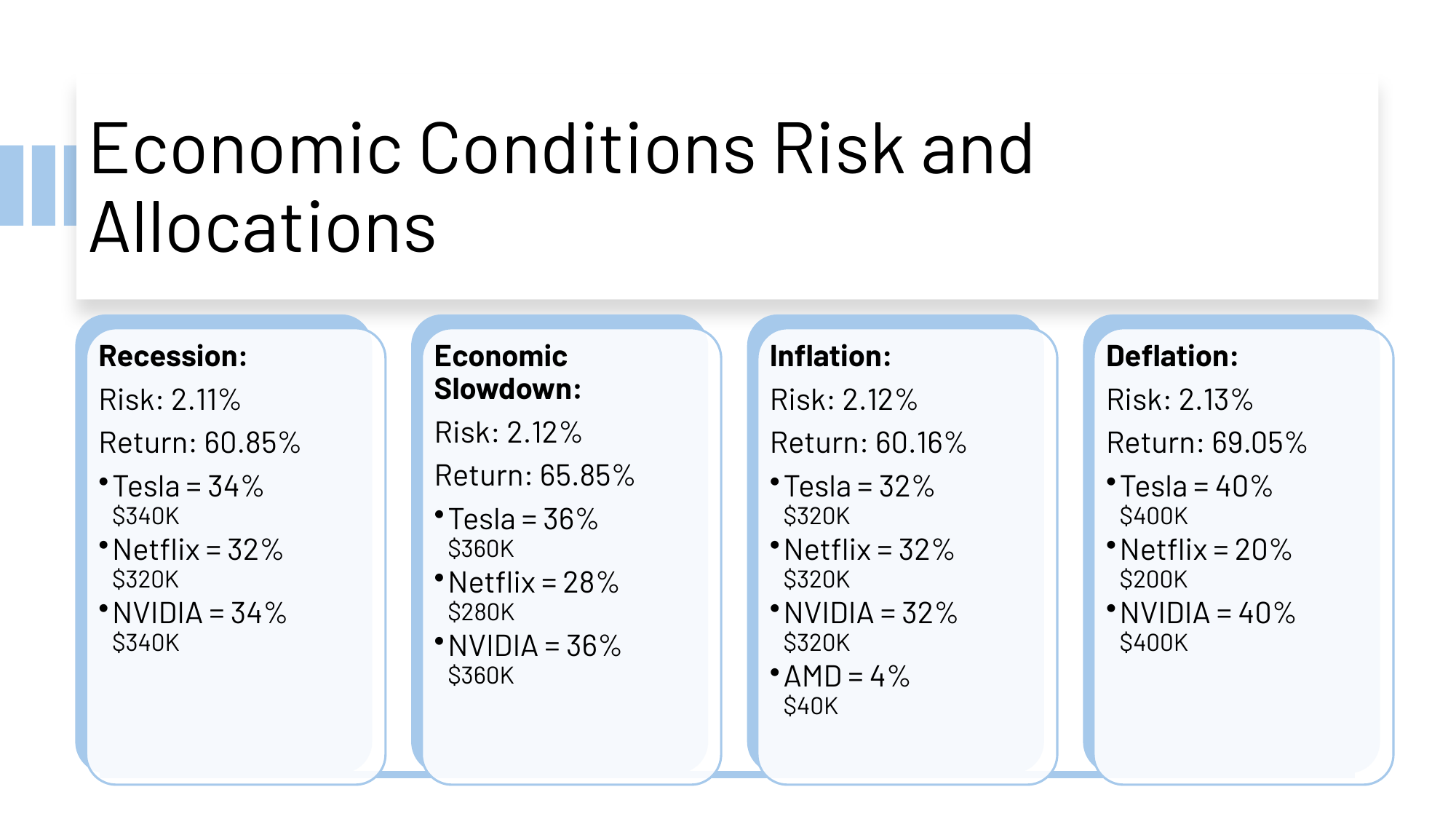

# Economic Conditions Risk and Allocations

Recession:
Risk: 2.11%
Return: 60.85%
Tesla = 34%
$340K
Netflix = 32%
$320K
NVIDIA = 34%
$340K
Economic Slowdown:
Risk: 2.12%
Return: 65.85%
Tesla = 36%
$360K
Netflix = 28%
$280K
NVIDIA = 36%
$360K
Inflation:
Risk: 2.12%
Return: 60.16%
Tesla = 32%
$320K
Netflix = 32%
$320K
NVIDIA = 32%
$320K
AMD = 4%
$40K
Deflation:
Risk: 2.13%
Return: 69.05%
Tesla = 40%
$400K
Netflix = 20%
$200K
NVIDIA = 40%
$400K